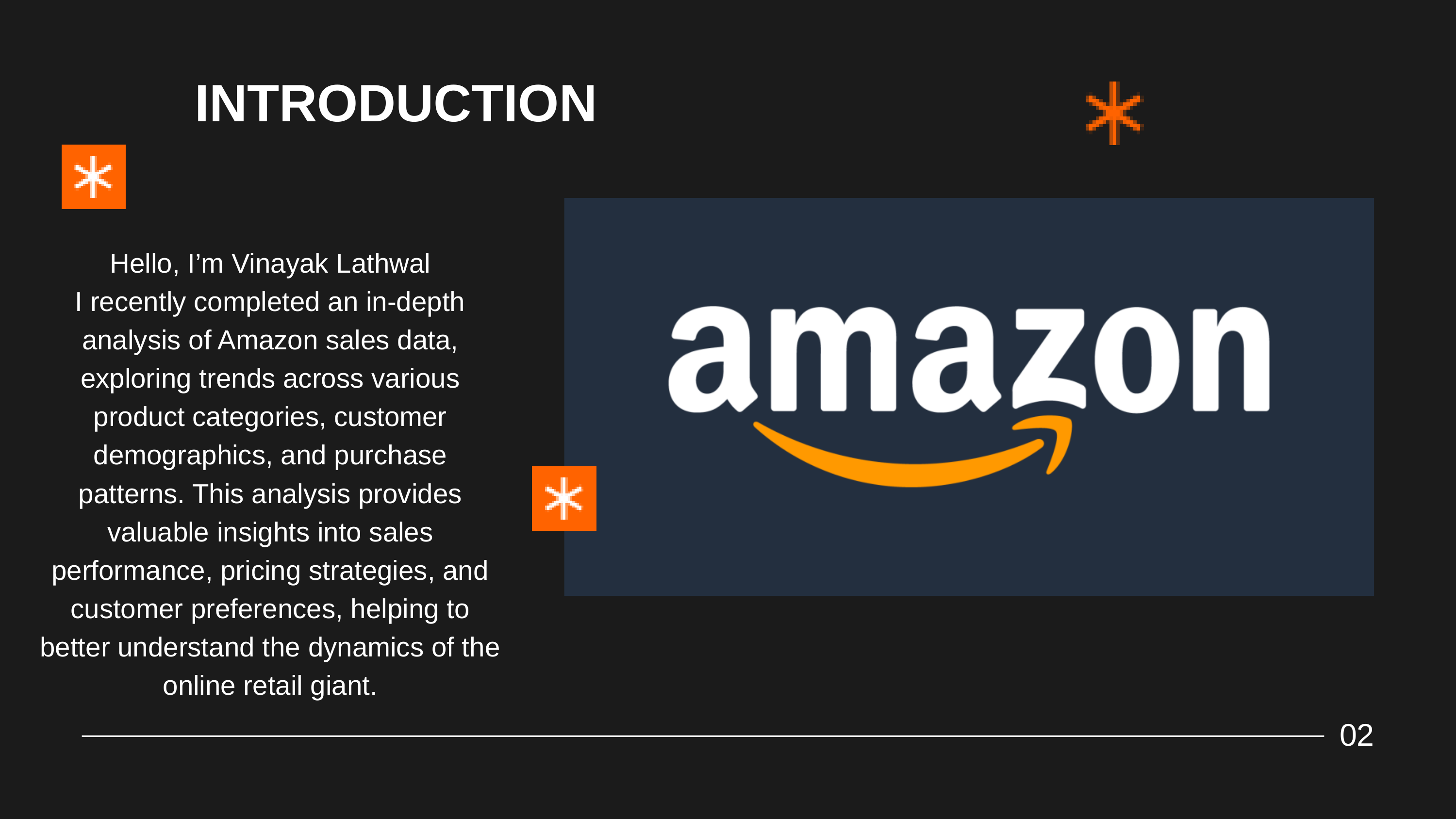

INTRODUCTION

Hello, I’m Vinayak Lathwal
I recently completed an in-depth analysis of Amazon sales data, exploring trends across various product categories, customer demographics, and purchase patterns. This analysis provides valuable insights into sales performance, pricing strategies, and customer preferences, helping to better understand the dynamics of the online retail giant.

02